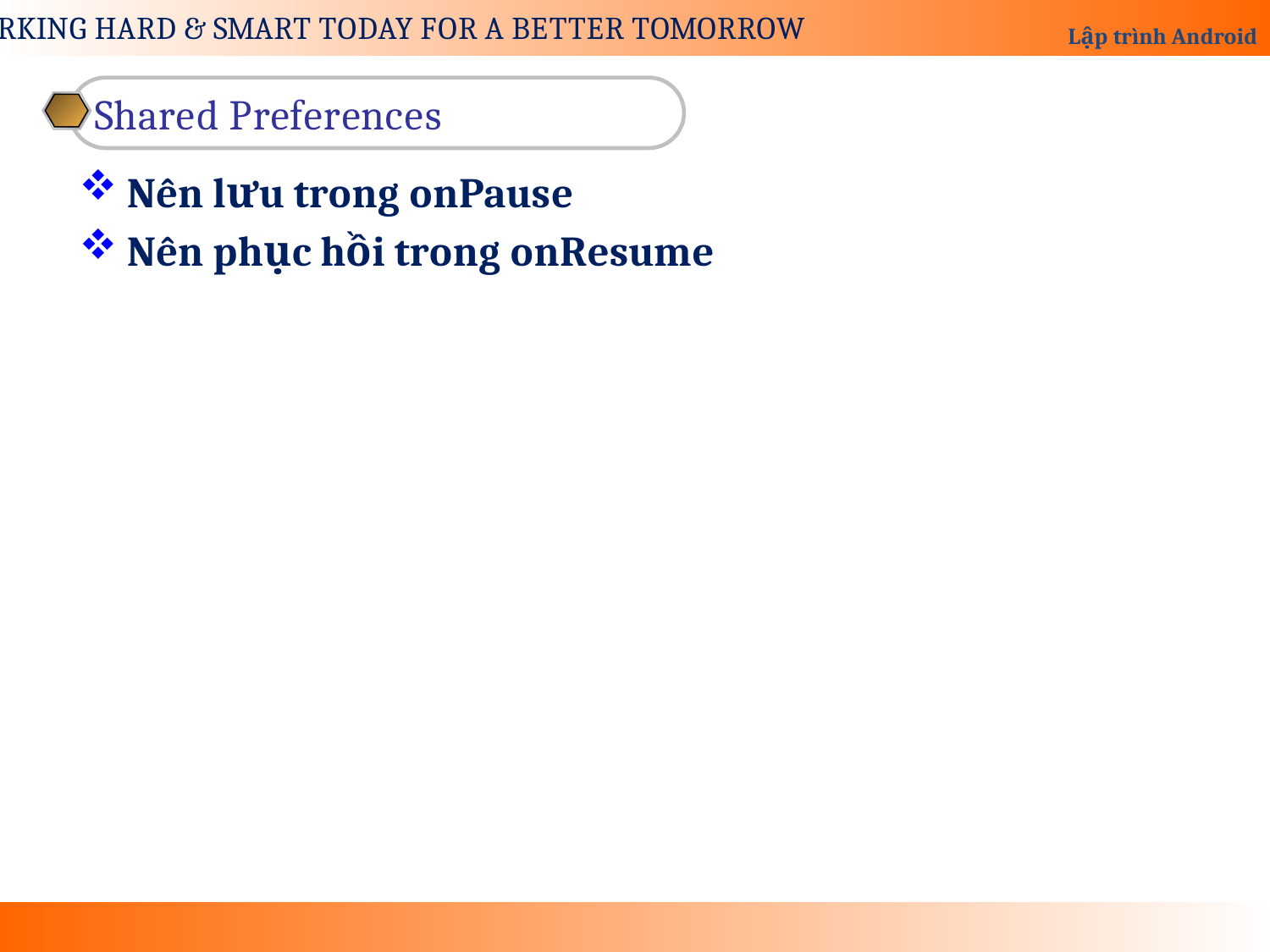

Shared Preferences

Nên lưu trong onPause
Nên phục hồi trong onResume